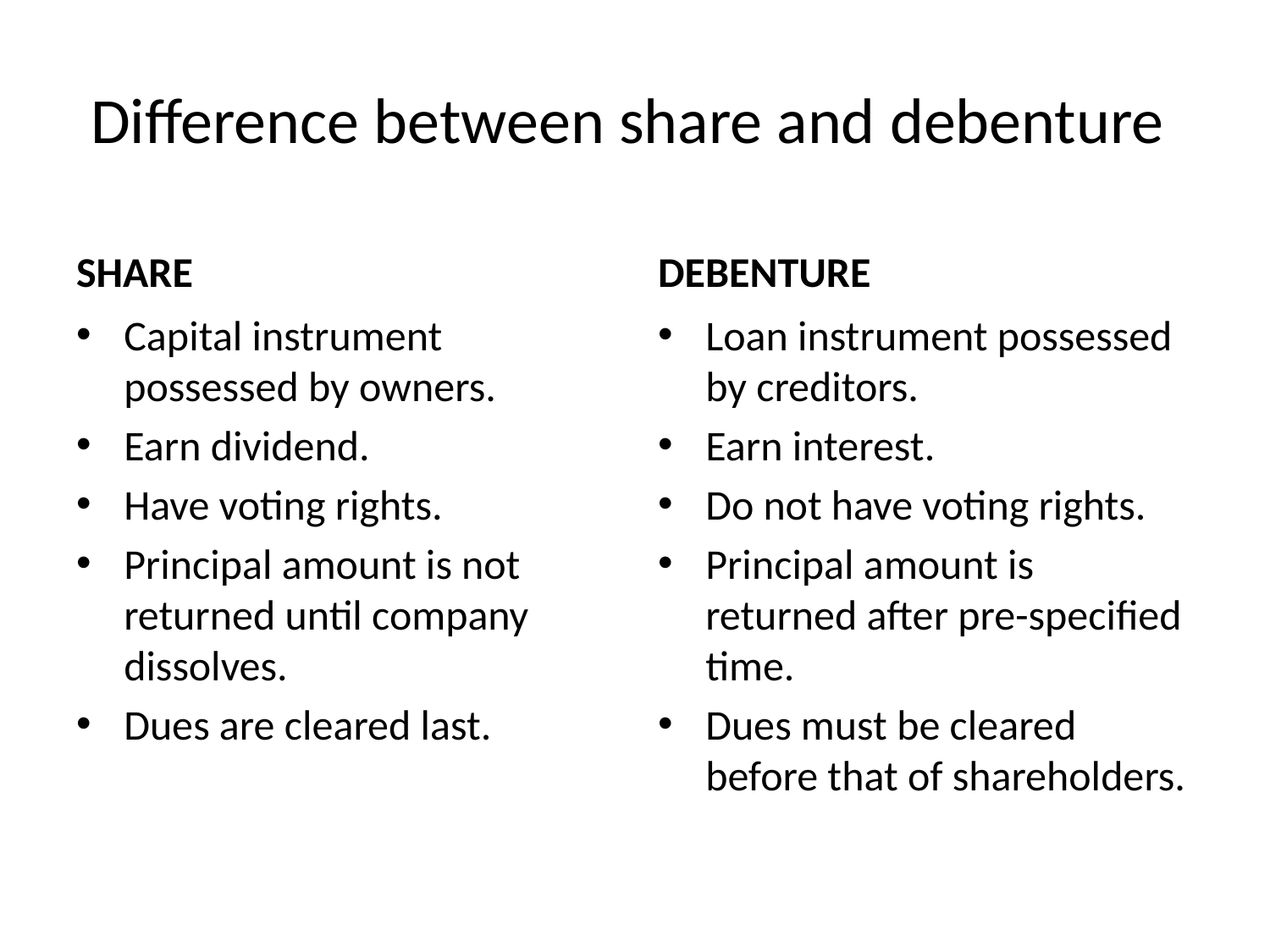

# Difference between share and debenture
SHARE
DEBENTURE
Capital instrument possessed by owners.
Earn dividend.
Have voting rights.
Principal amount is not returned until company dissolves.
Dues are cleared last.
Loan instrument possessed by creditors.
Earn interest.
Do not have voting rights.
Principal amount is returned after pre-specified time.
Dues must be cleared before that of shareholders.